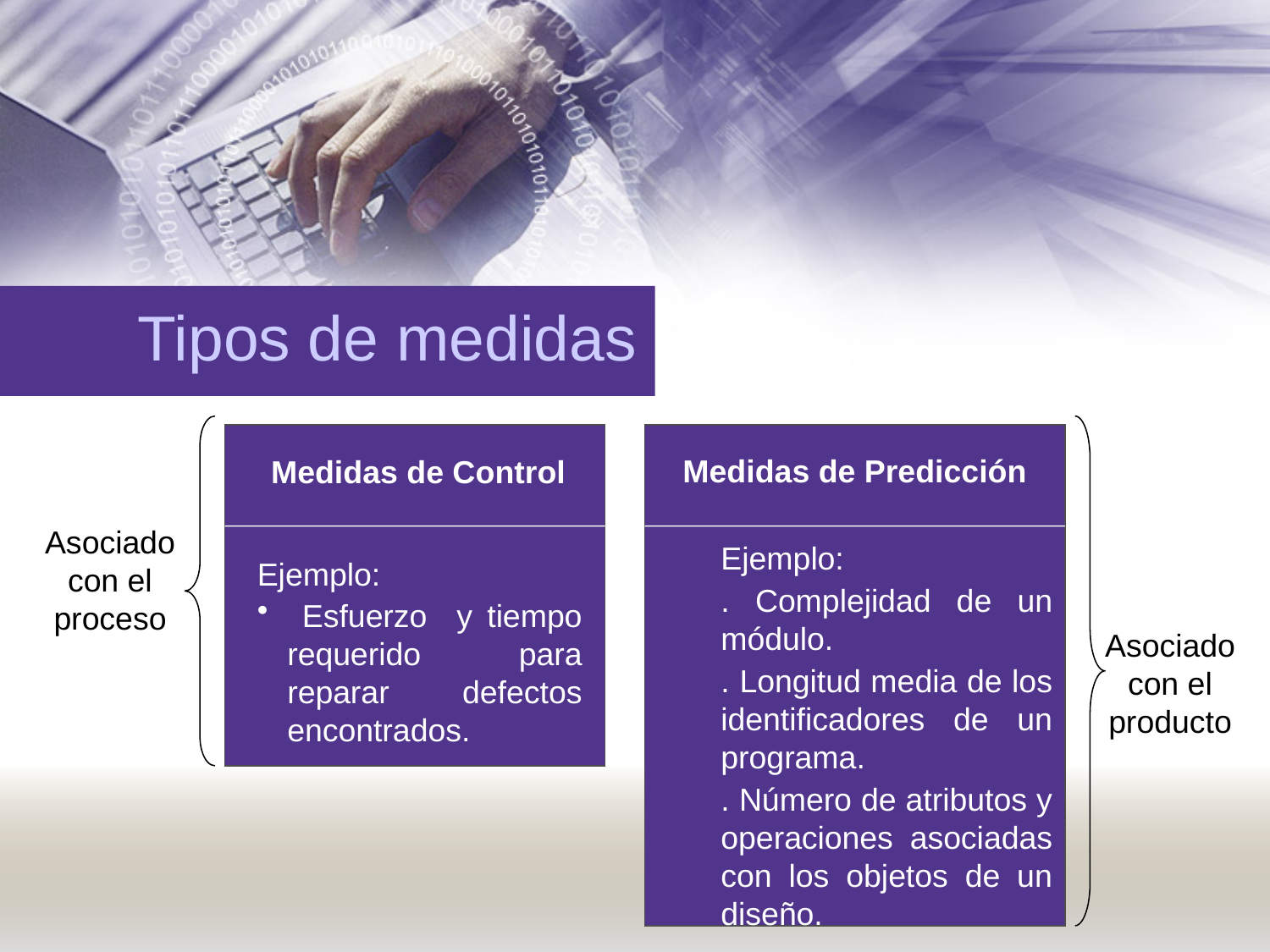

# Tipos de medidas

Medidas de Predicción
Medidas de Control

Ejemplo:
. Complejidad de un módulo.
. Longitud media de los identificadores de un programa.
. Número de atributos y operaciones asociadas con los objetos de un diseño.
Asociado con el proceso

Ejemplo:
 Esfuerzo  y tiempo requerido para reparar defectos encontrados.

Asociado con el producto